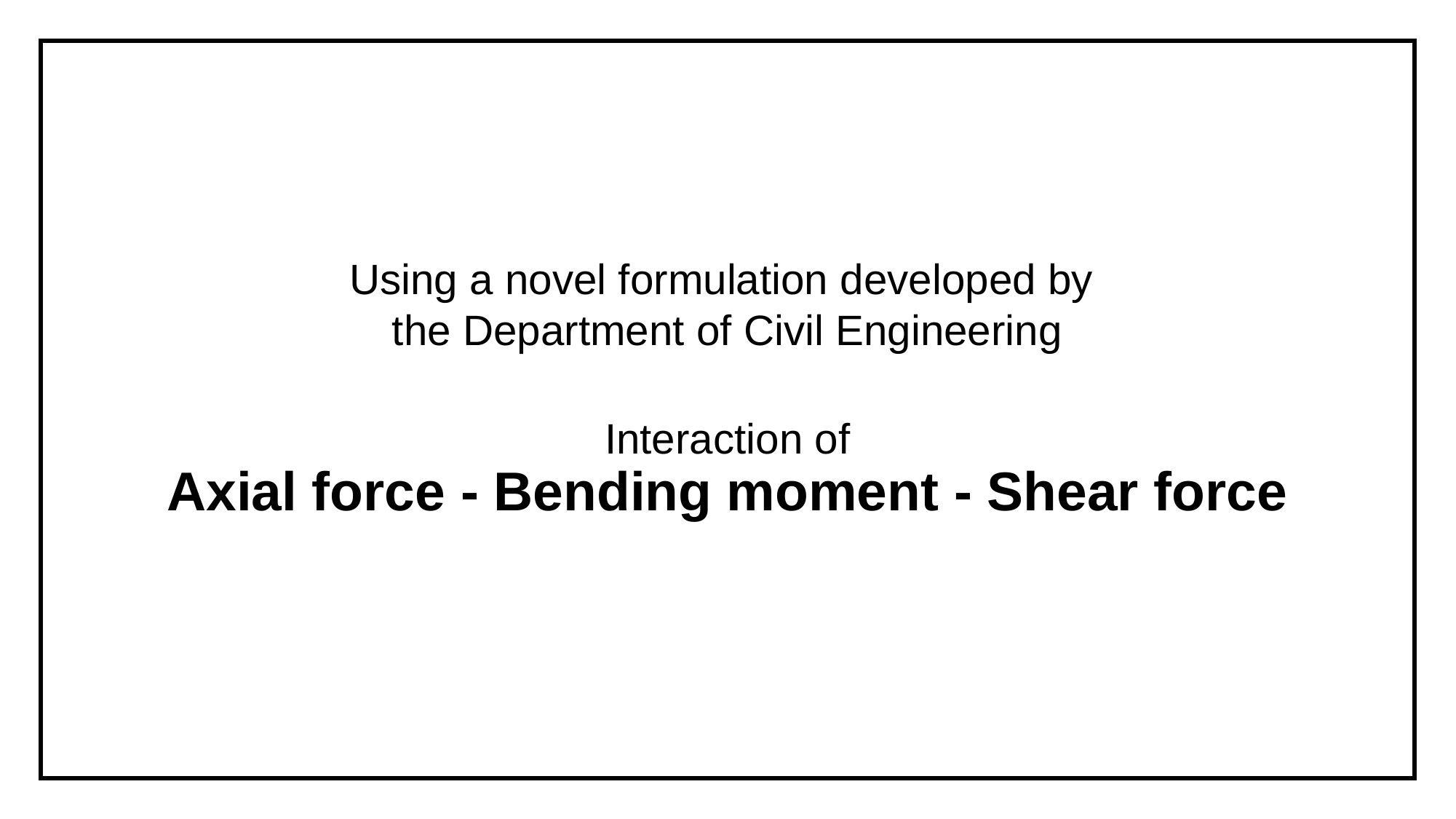

Using a novel formulation developed by
the Department of Civil Engineering
Interaction of
Axial force - Bending moment - Shear force